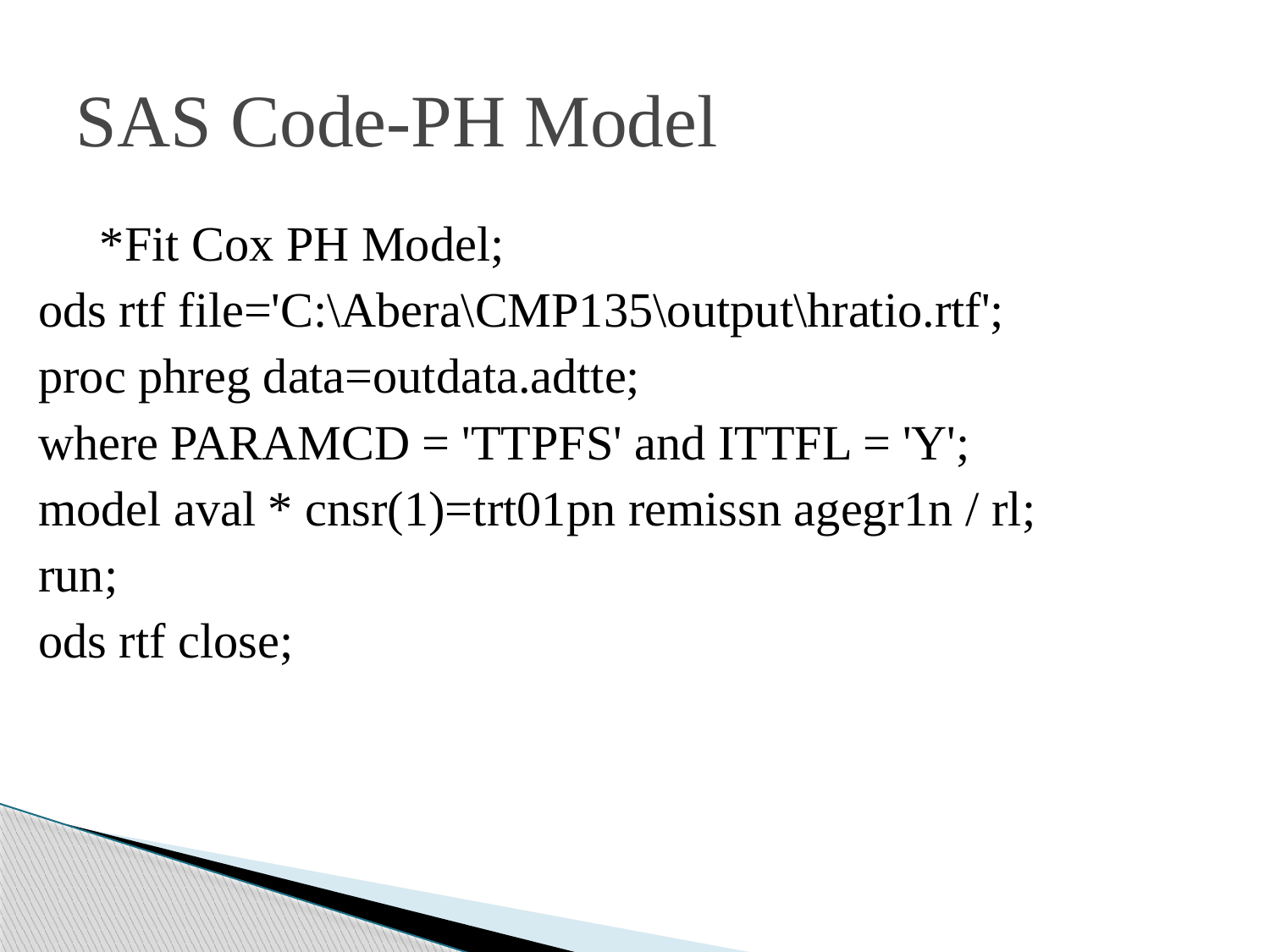

# SAS Code-PH Model
     *Fit Cox PH Model;
ods rtf file='C:\Abera\CMP135\output\hratio.rtf';
proc phreg data=outdata.adtte;
where PARAMCD = 'TTPFS' and ITTFL = 'Y';
model aval * cnsr(1)=trt01pn remissn agegr1n / rl;
run;
ods rtf close;